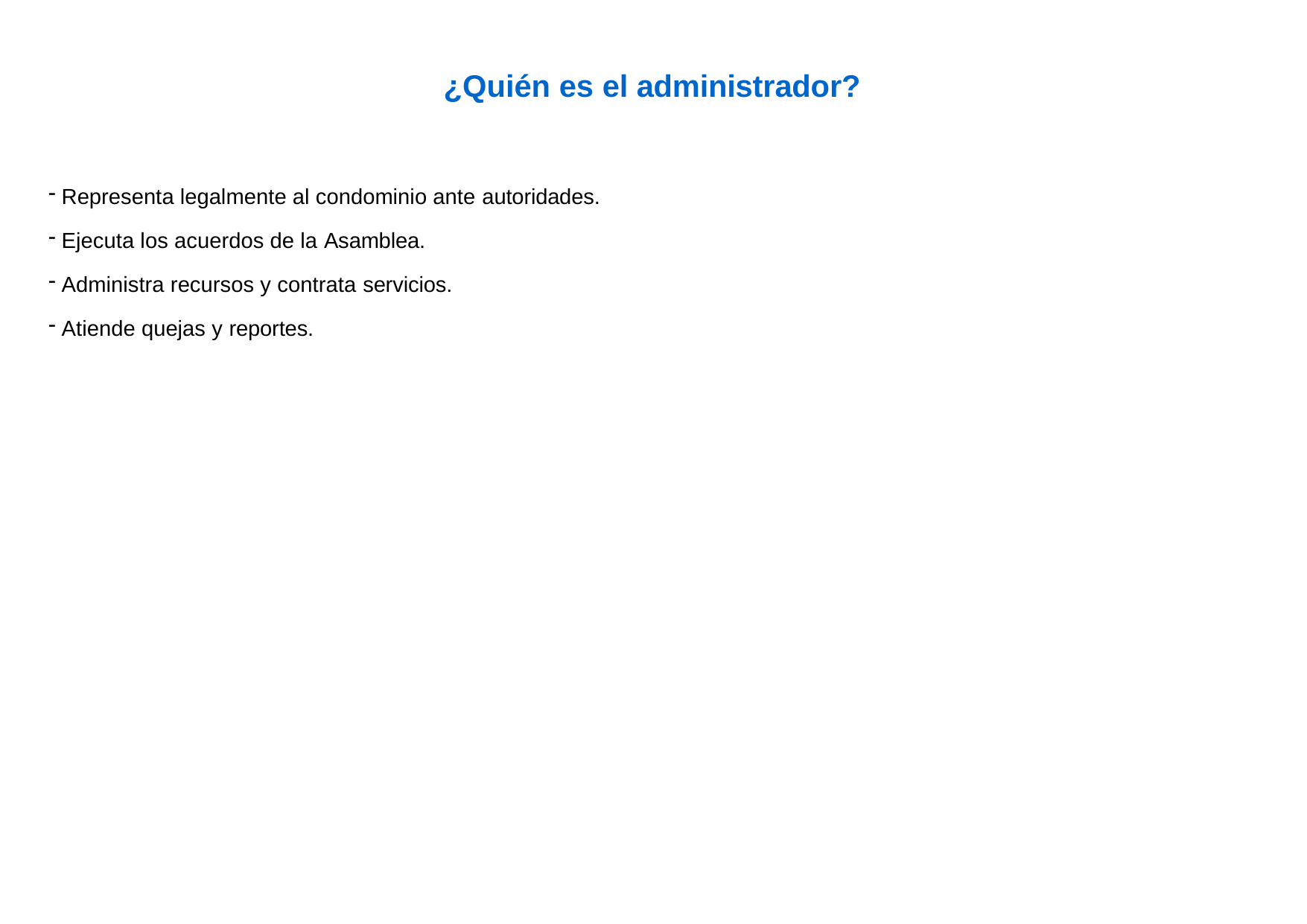

# ¿Quién es el administrador?
Representa legalmente al condominio ante autoridades.
Ejecuta los acuerdos de la Asamblea.
Administra recursos y contrata servicios.
Atiende quejas y reportes.